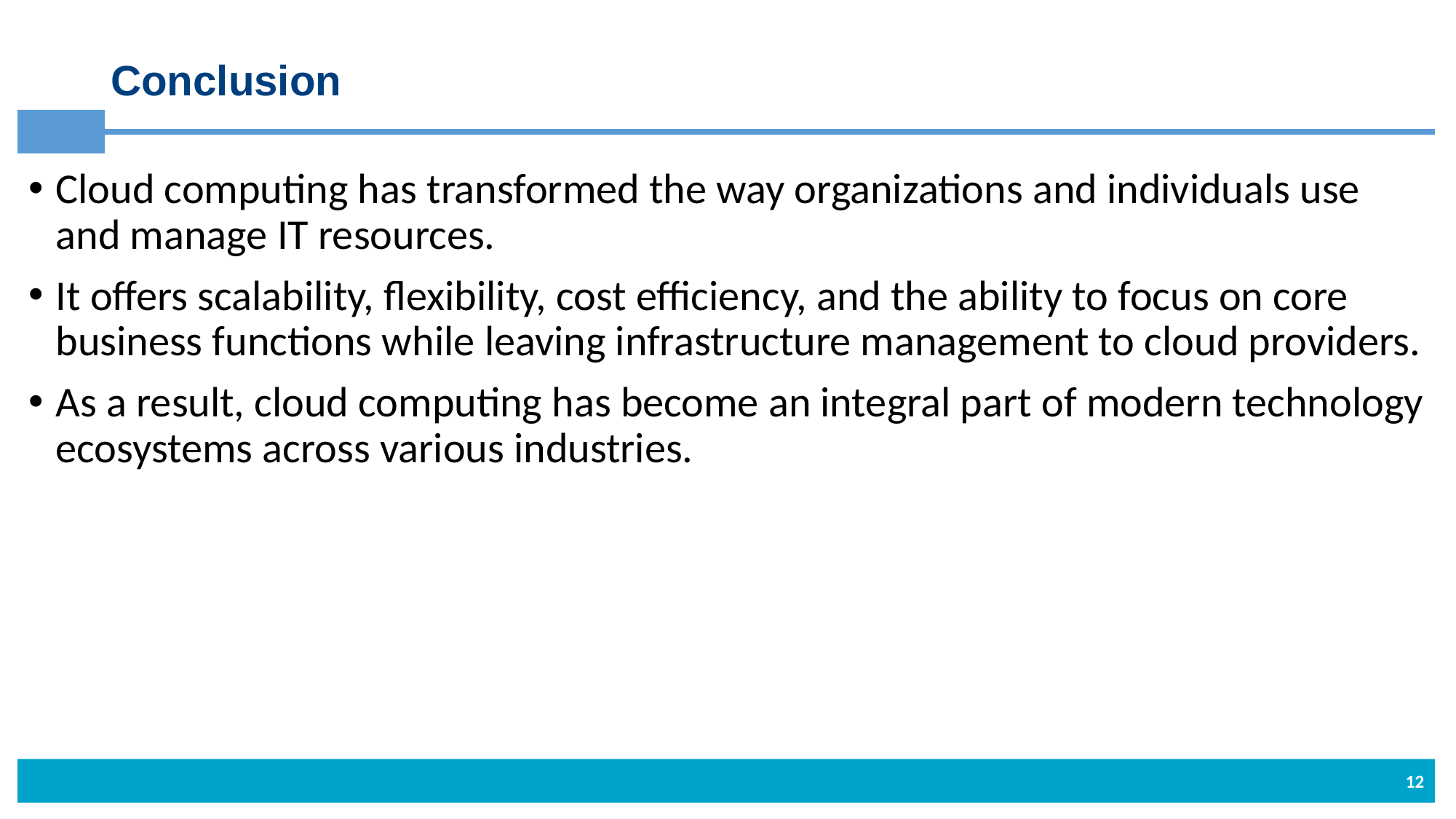

# Conclusion
Cloud computing has transformed the way organizations and individuals use and manage IT resources.
It offers scalability, flexibility, cost efficiency, and the ability to focus on core business functions while leaving infrastructure management to cloud providers.
As a result, cloud computing has become an integral part of modern technology ecosystems across various industries.
12